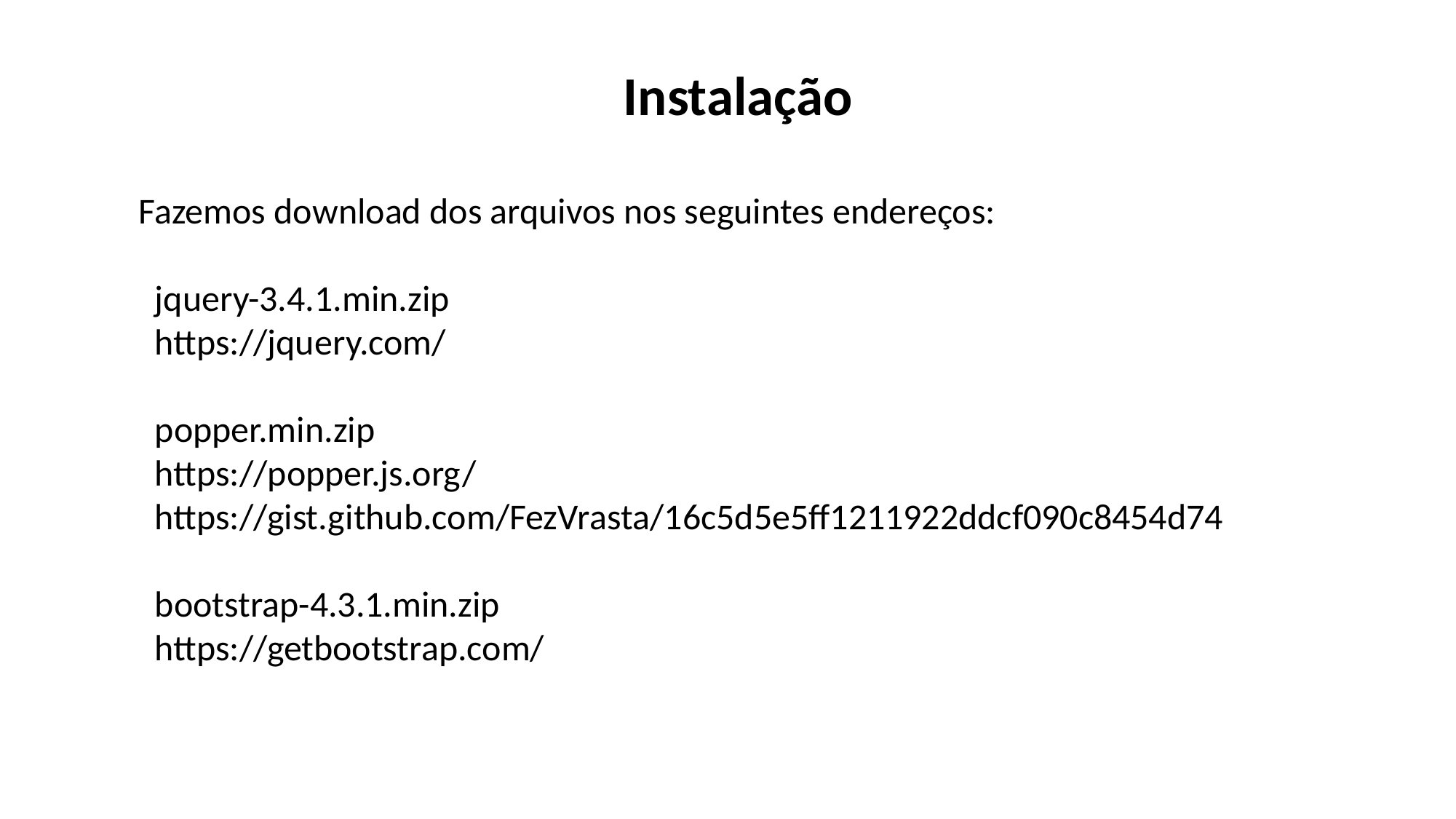

Instalação
Fazemos download dos arquivos nos seguintes endereços:

  jquery-3.4.1.min.zip
  https://jquery.com/

  popper.min.zip
  https://popper.js.org/
  https://gist.github.com/FezVrasta/16c5d5e5ff1211922ddcf090c8454d74

  bootstrap-4.3.1.min.zip
  https://getbootstrap.com/